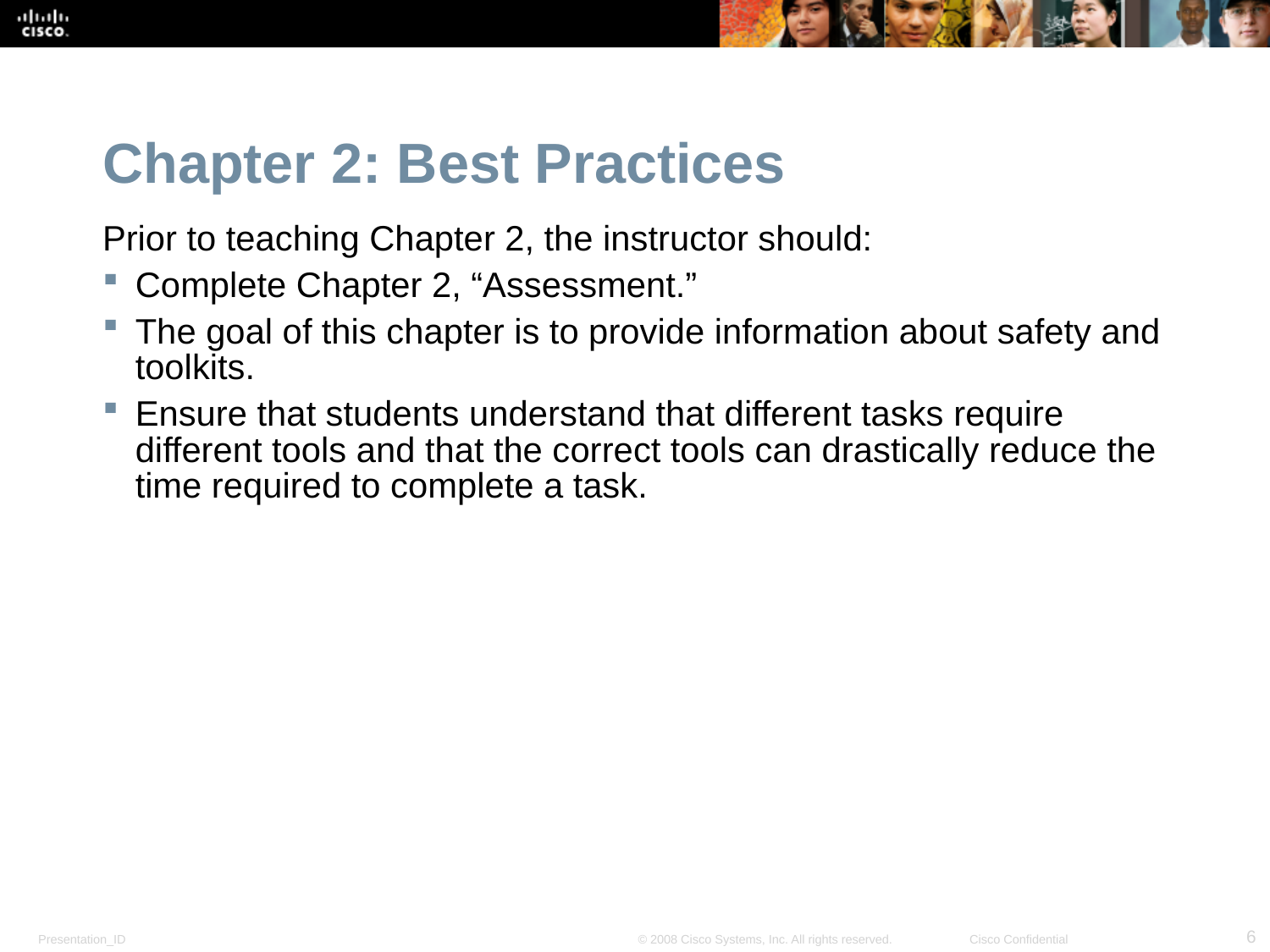

Chapter 2: Best Practices
Prior to teaching Chapter 2, the instructor should:
Complete Chapter 2, “Assessment.”
The goal of this chapter is to provide information about safety and toolkits.
Ensure that students understand that different tasks require different tools and that the correct tools can drastically reduce the time required to complete a task.